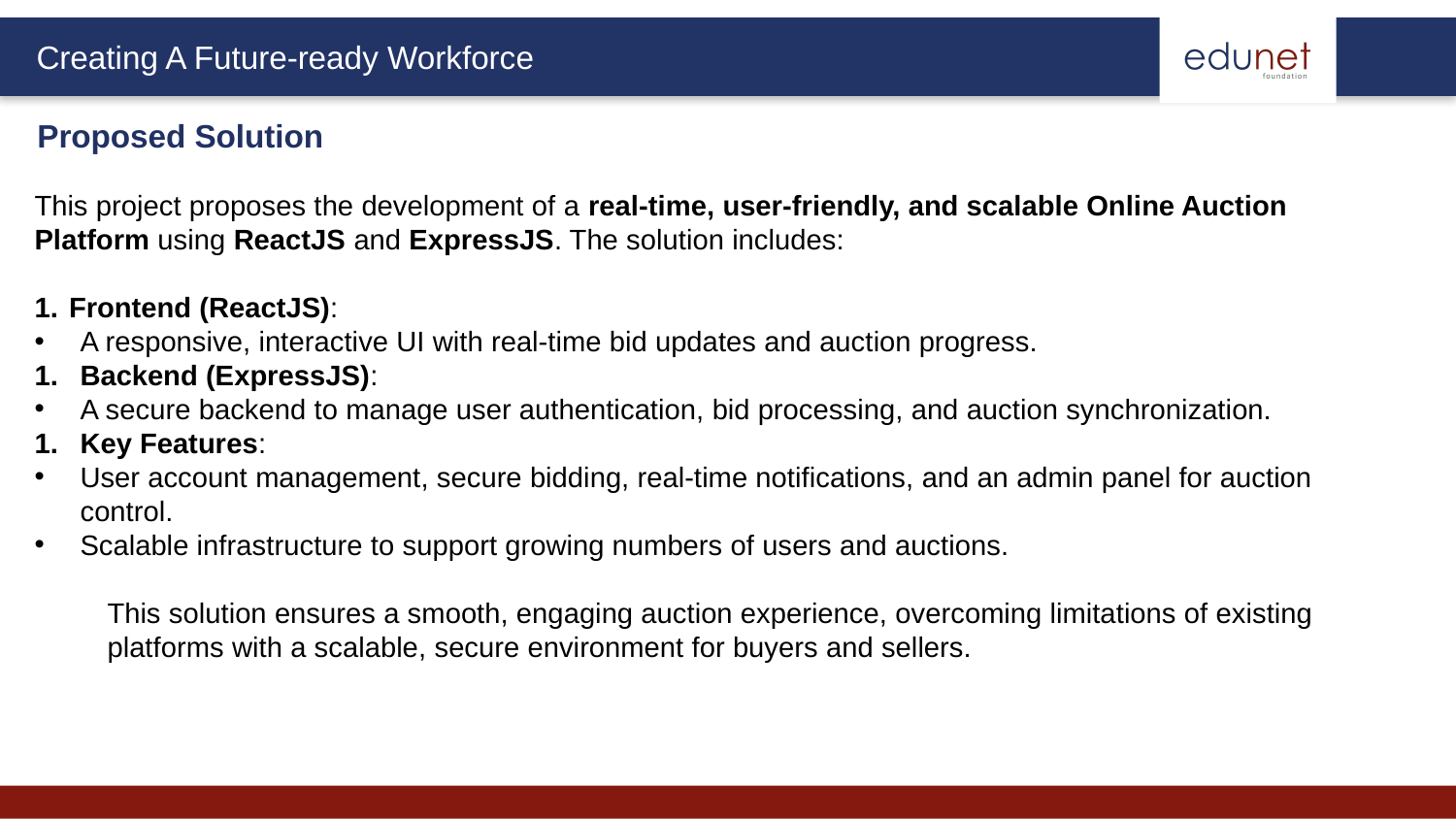

Proposed Solution
This project proposes the development of a real-time, user-friendly, and scalable Online Auction Platform using ReactJS and ExpressJS. The solution includes:

Frontend (ReactJS):
A responsive, interactive UI with real-time bid updates and auction progress.
Backend (ExpressJS):
A secure backend to manage user authentication, bid processing, and auction synchronization.
Key Features:
User account management, secure bidding, real-time notifications, and an admin panel for auction control.
Scalable infrastructure to support growing numbers of users and auctions.

This solution ensures a smooth, engaging auction experience, overcoming limitations of existing platforms with a scalable, secure environment for buyers and sellers.